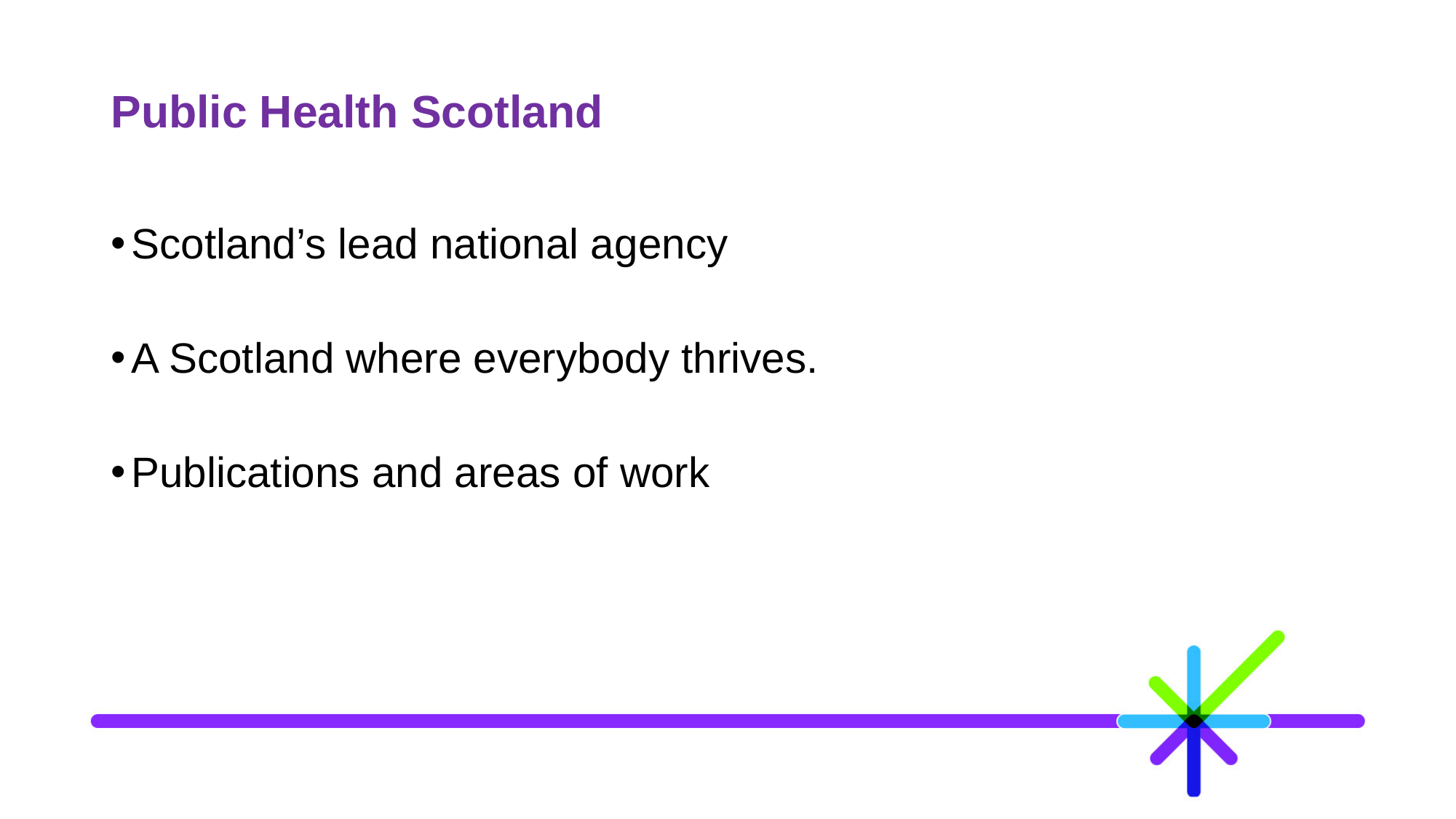

# Public Health Scotland
Scotland’s lead national agency

A Scotland where everybody thrives.

Publications and areas of work